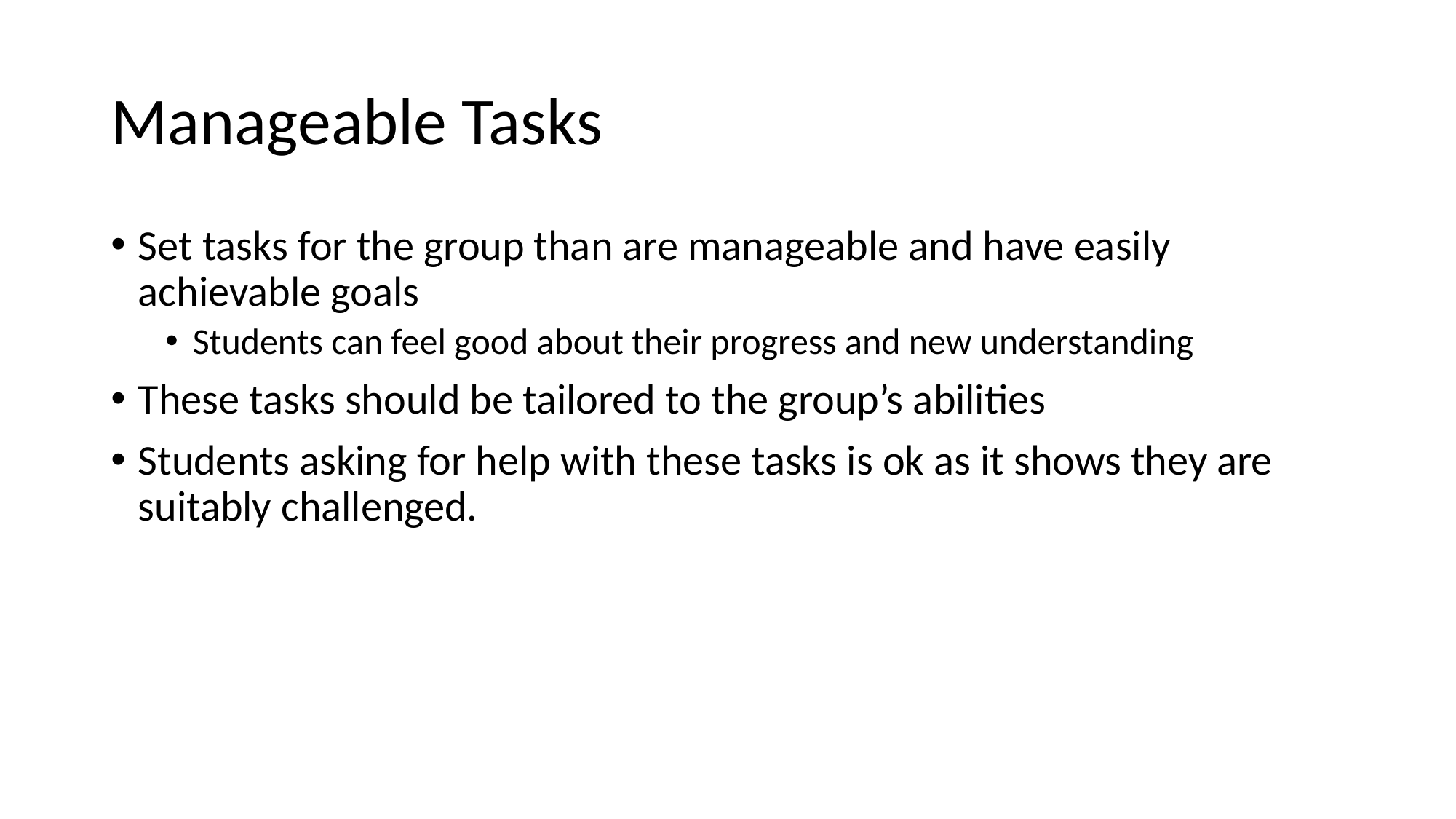

# Manageable Tasks
Set tasks for the group than are manageable and have easily achievable goals
Students can feel good about their progress and new understanding
These tasks should be tailored to the group’s abilities
Students asking for help with these tasks is ok as it shows they are suitably challenged.